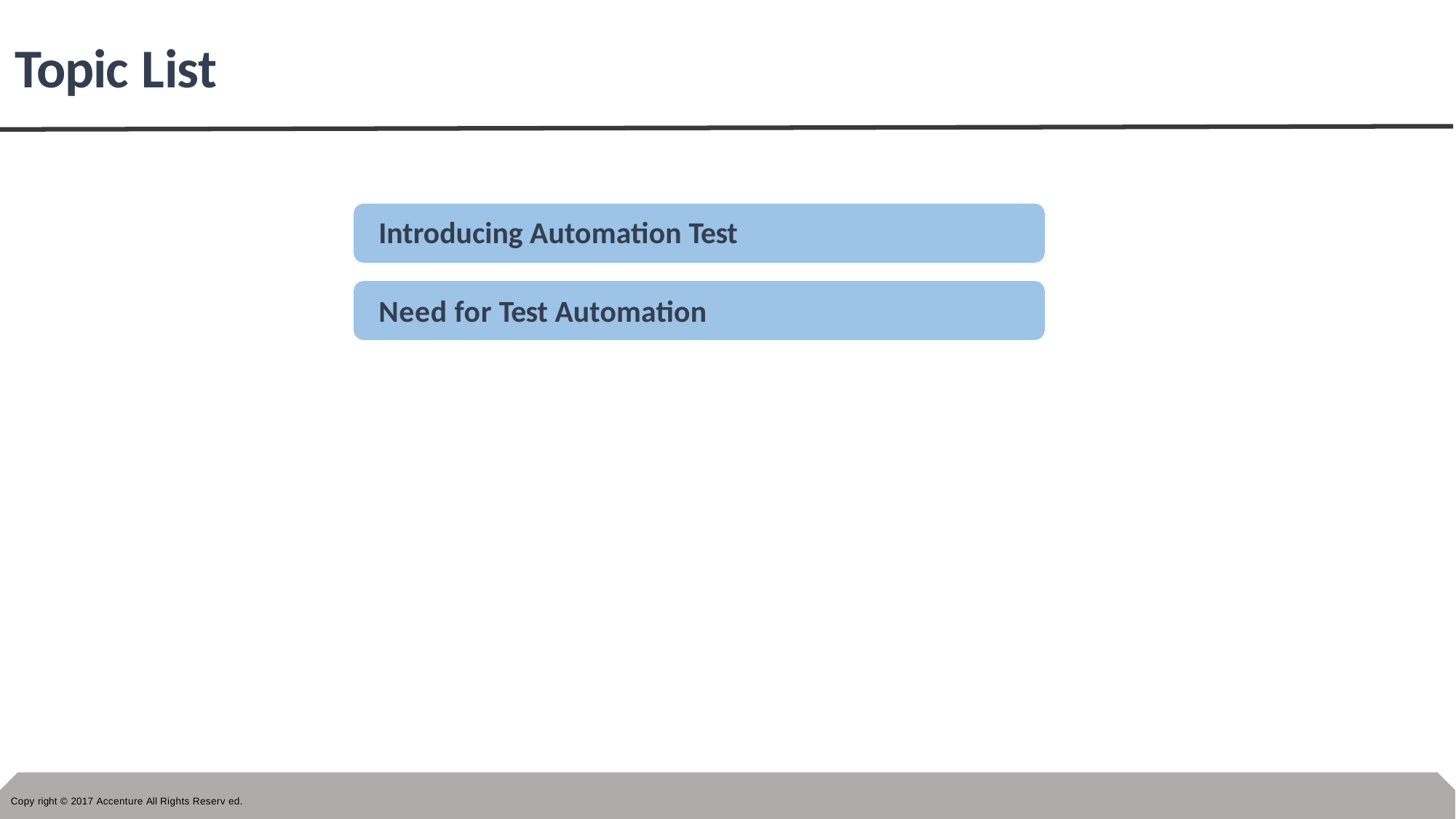

# Topic List

Introducing Automation Test

Need for Test Automation

Copy right © 2017 Accenture All Rights Reserv ed.